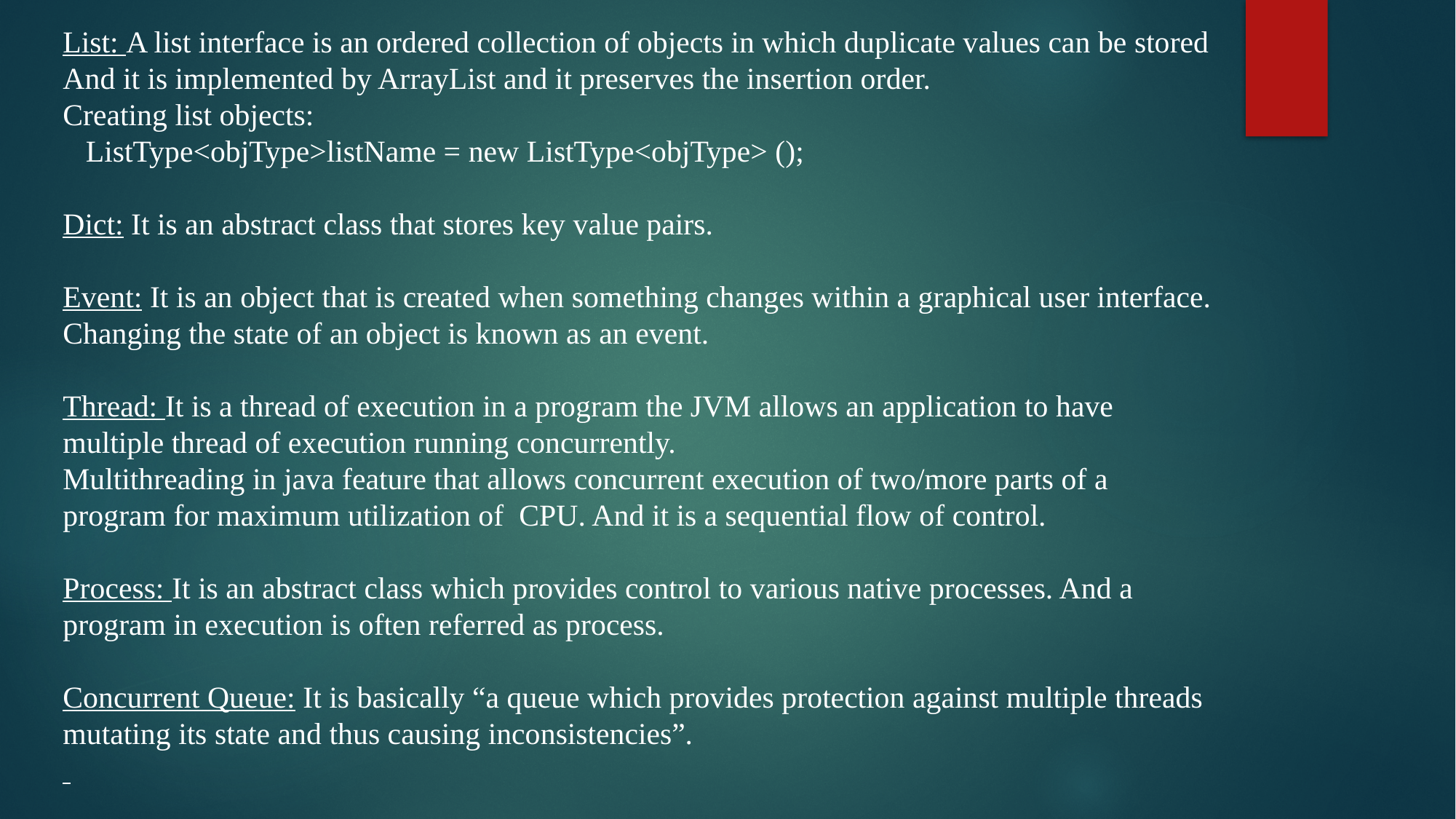

List: A list interface is an ordered collection of objects in which duplicate values can be stored
And it is implemented by ArrayList and it preserves the insertion order.
Creating list objects:
   ListType<objType>listName = new ListType<objType> ();

Dict: It is an abstract class that stores key value pairs.

Event: It is an object that is created when something changes within a graphical user interface.
Changing the state of an object is known as an event.

Thread: It is a thread of execution in a program the JVM allows an application to have multiple thread of execution running concurrently.
Multithreading in java feature that allows concurrent execution of two/more parts of a program for maximum utilization of  CPU. And it is a sequential flow of control.

Process: It is an abstract class which provides control to various native processes. And a program in execution is often referred as process.

Concurrent Queue: It is basically “a queue which provides protection against multiple threads mutating its state and thus causing inconsistencies”.